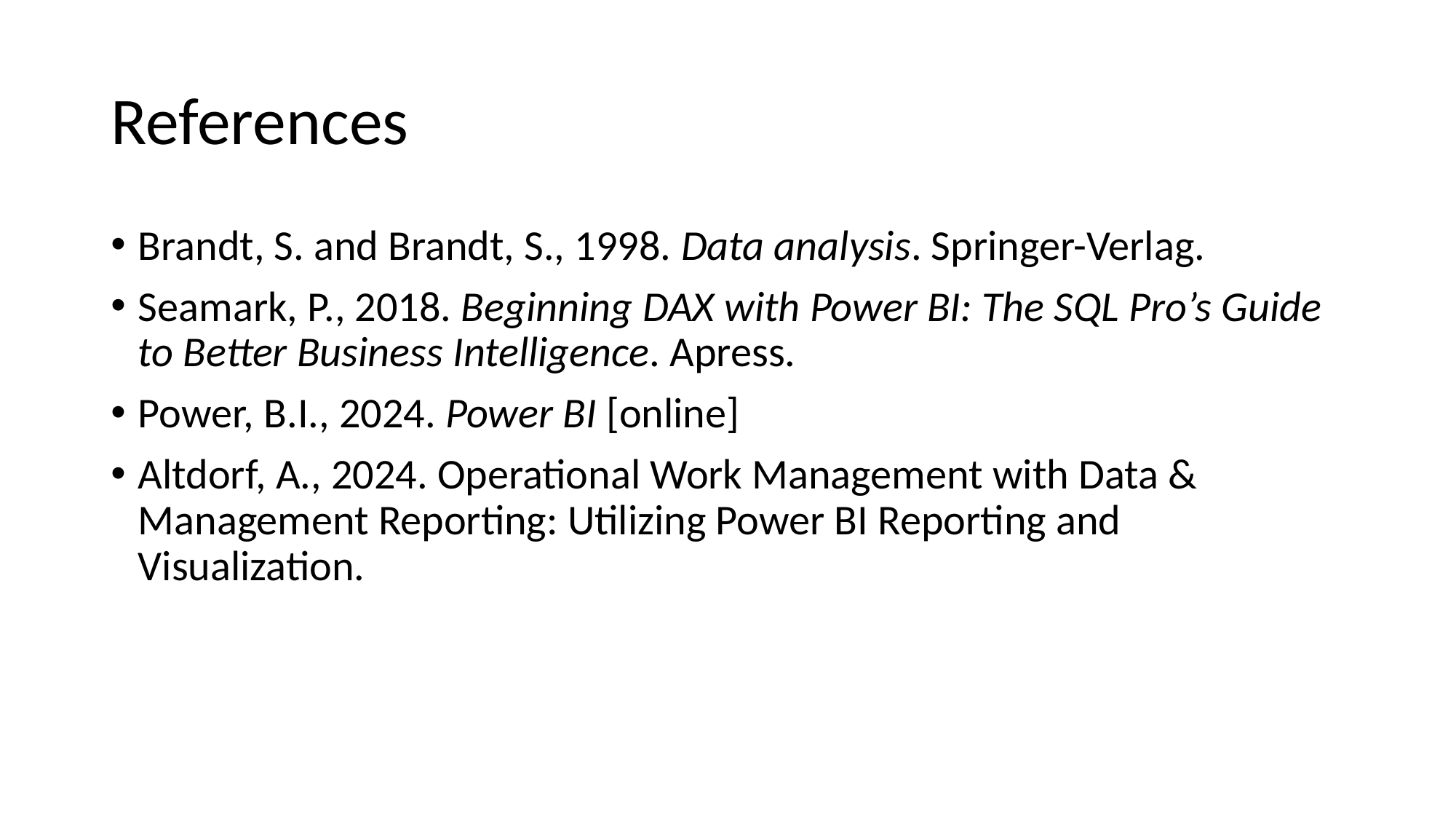

# References
Brandt, S. and Brandt, S., 1998. Data analysis. Springer-Verlag.
Seamark, P., 2018. Beginning DAX with Power BI: The SQL Pro’s Guide to Better Business Intelligence. Apress.
Power, B.I., 2024. Power BI [online]
Altdorf, A., 2024. Operational Work Management with Data & Management Reporting: Utilizing Power BI Reporting and Visualization.